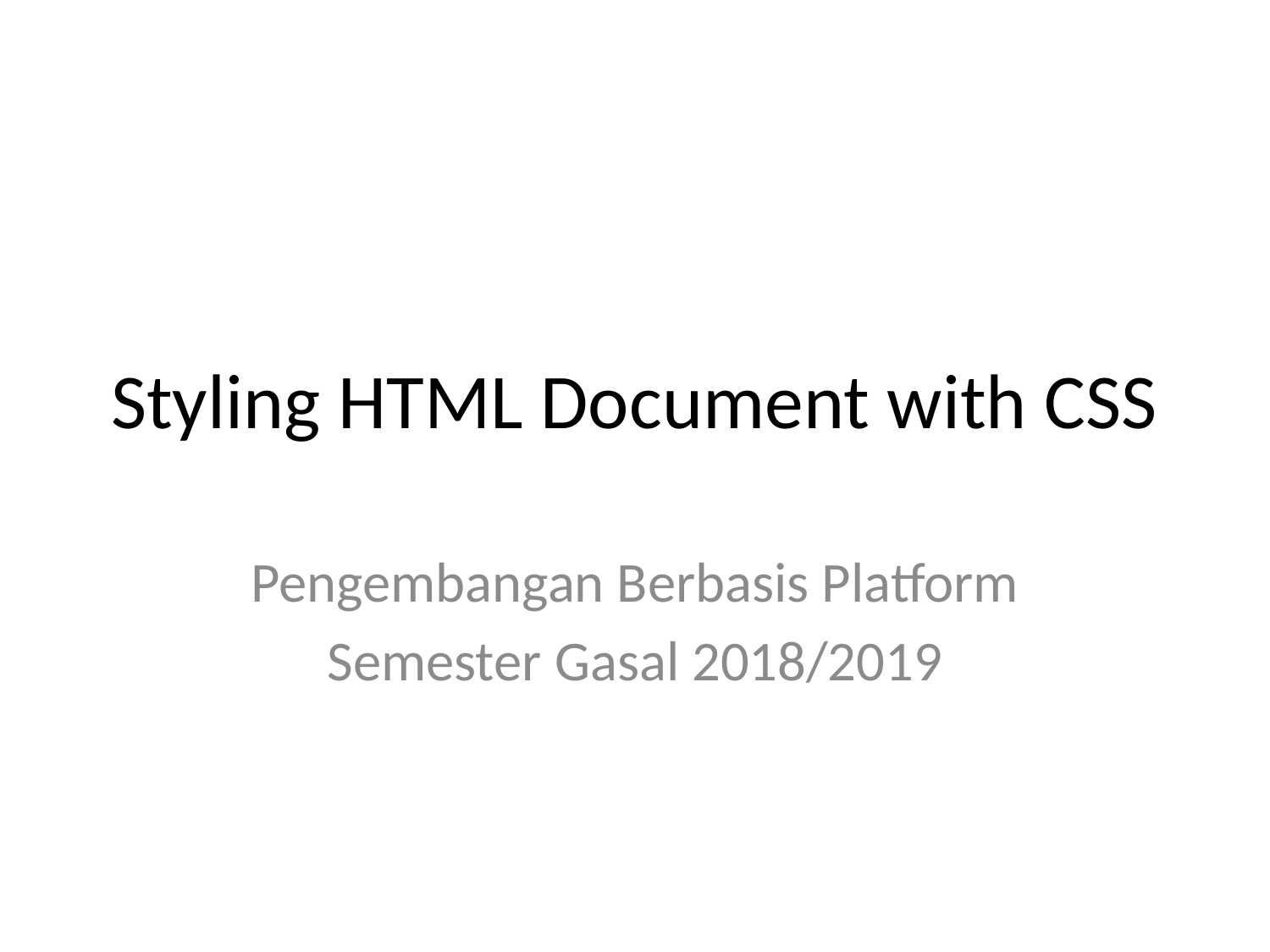

# Styling HTML Document with CSS
Pengembangan Berbasis Platform
Semester Gasal 2018/2019